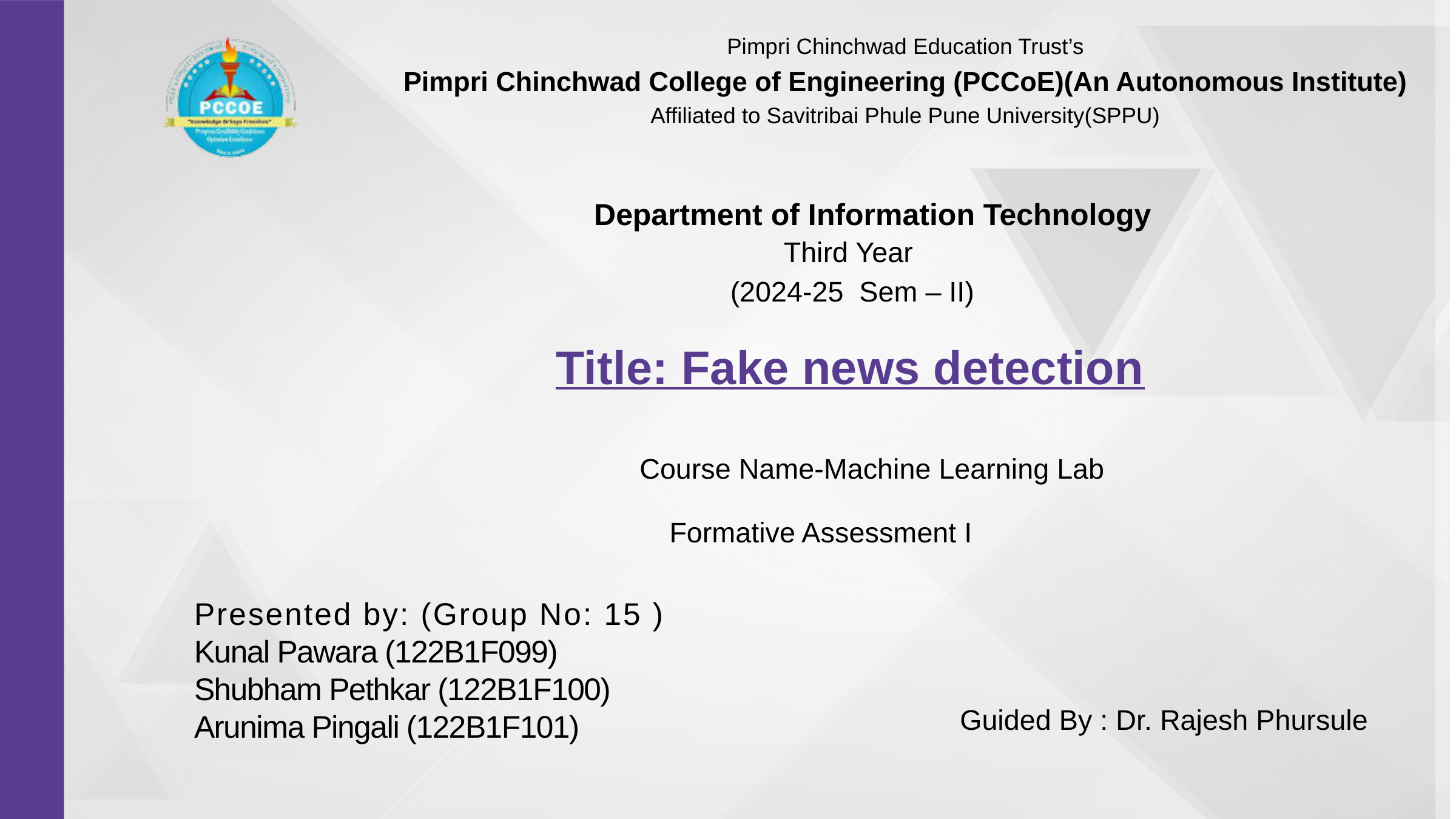

1

Pimpri Chinchwad Education Trust’s
Pimpri Chinchwad College of Engineering (PCCoE)(An Autonomous Institute)
Affiliated to Savitribai Phule Pune University(SPPU)

Department of Information Technology
Third Year
(2024-25  Sem – II)
Title: Fake news detection

Course Name-Machine Learning Lab
Formative Assessment I
Presented by: (Group No: 15 )
Kunal Pawara (122B1F099)
Shubham Pethkar (122B1F100)
Arunima Pingali (122B1F101)

Guided By : Dr. Rajesh Phursule